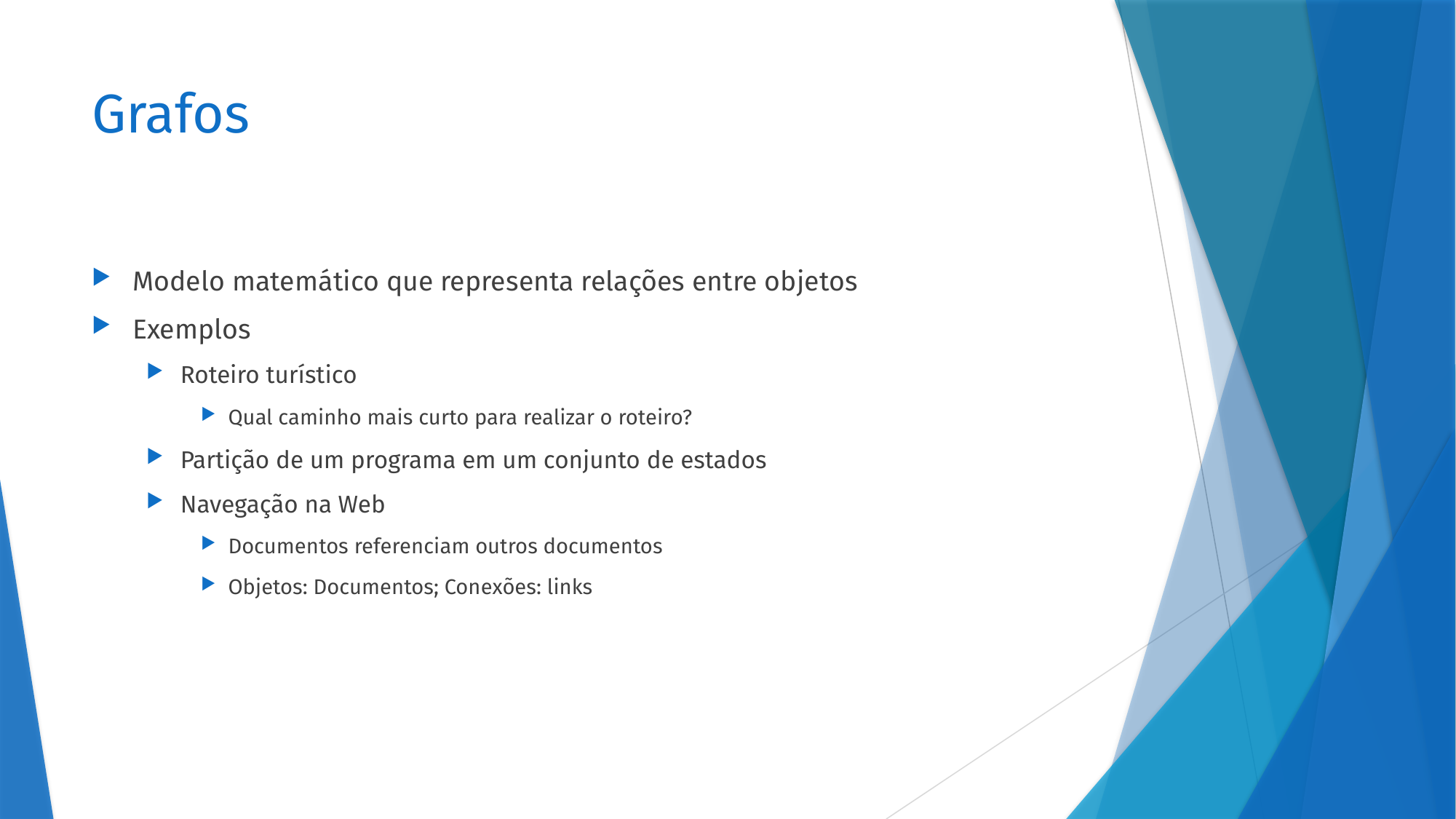

# Grafos
Modelo matemático que representa relações entre objetos
Exemplos
Roteiro turístico
Qual caminho mais curto para realizar o roteiro?
Partição de um programa em um conjunto de estados
Navegação na Web
Documentos referenciam outros documentos
Objetos: Documentos; Conexões: links